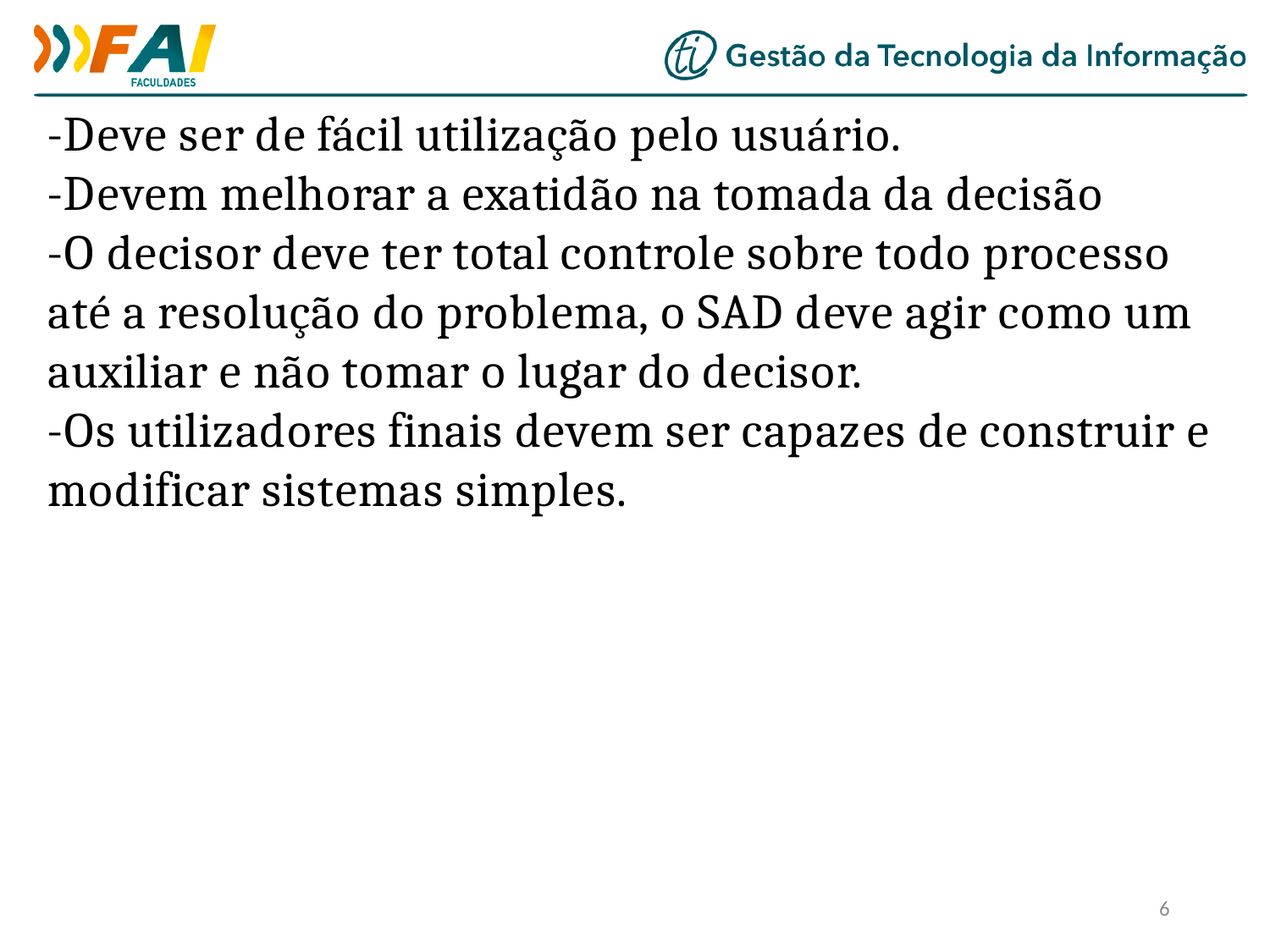

-Deve ser de fácil utilização pelo usuário.
-Devem melhorar a exatidão na tomada da decisão
-O decisor deve ter total controle sobre todo processo até a resolução do problema, o SAD deve agir como um auxiliar e não tomar o lugar do decisor.
-Os utilizadores finais devem ser capazes de construir e modificar sistemas simples.

6